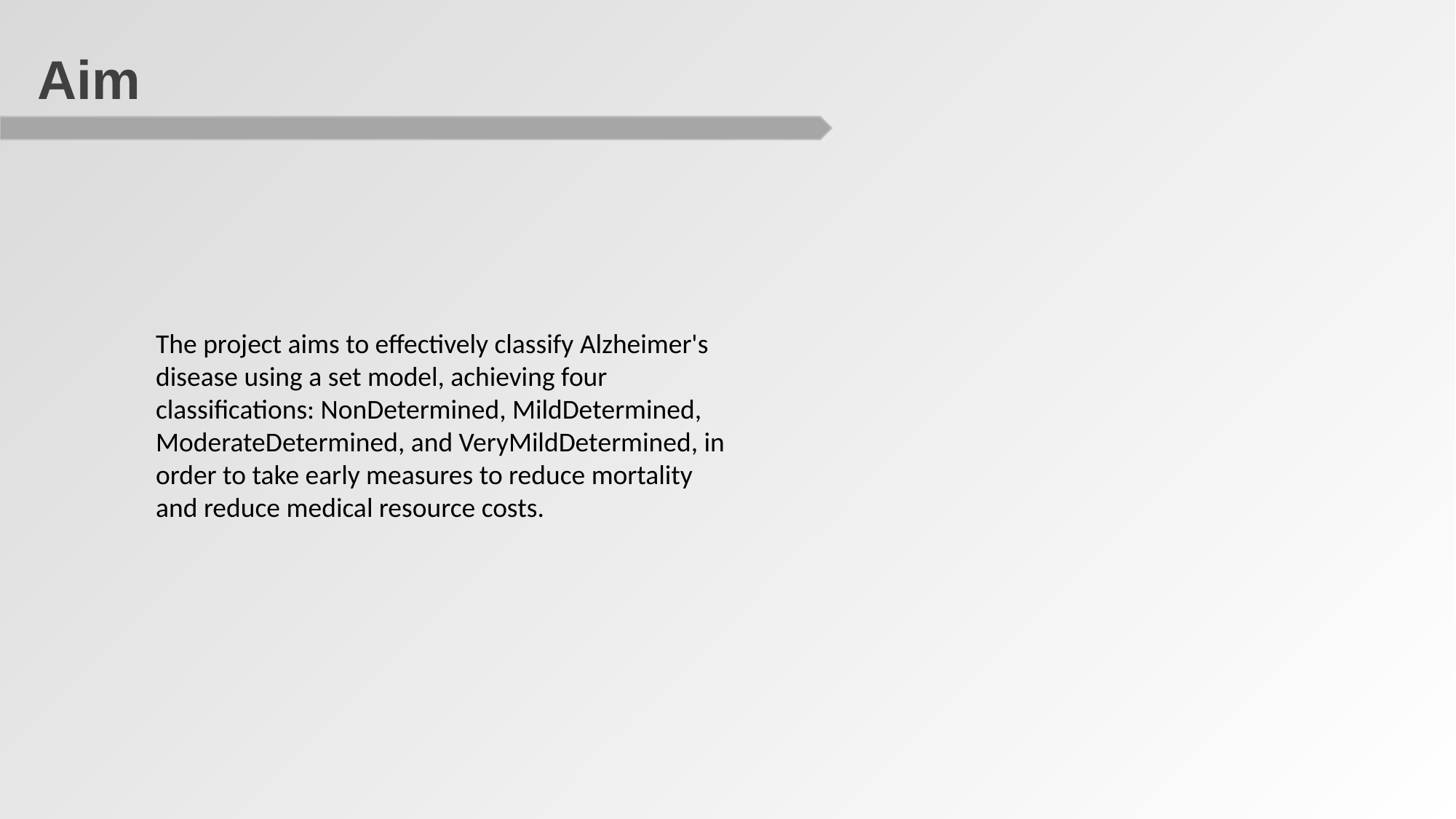

Aim

The project aims to effectively classify Alzheimer's disease using a set model, achieving four classifications: NonDetermined, MildDetermined, ModerateDetermined, and VeryMildDetermined, in order to take early measures to reduce mortality and reduce medical resource costs.